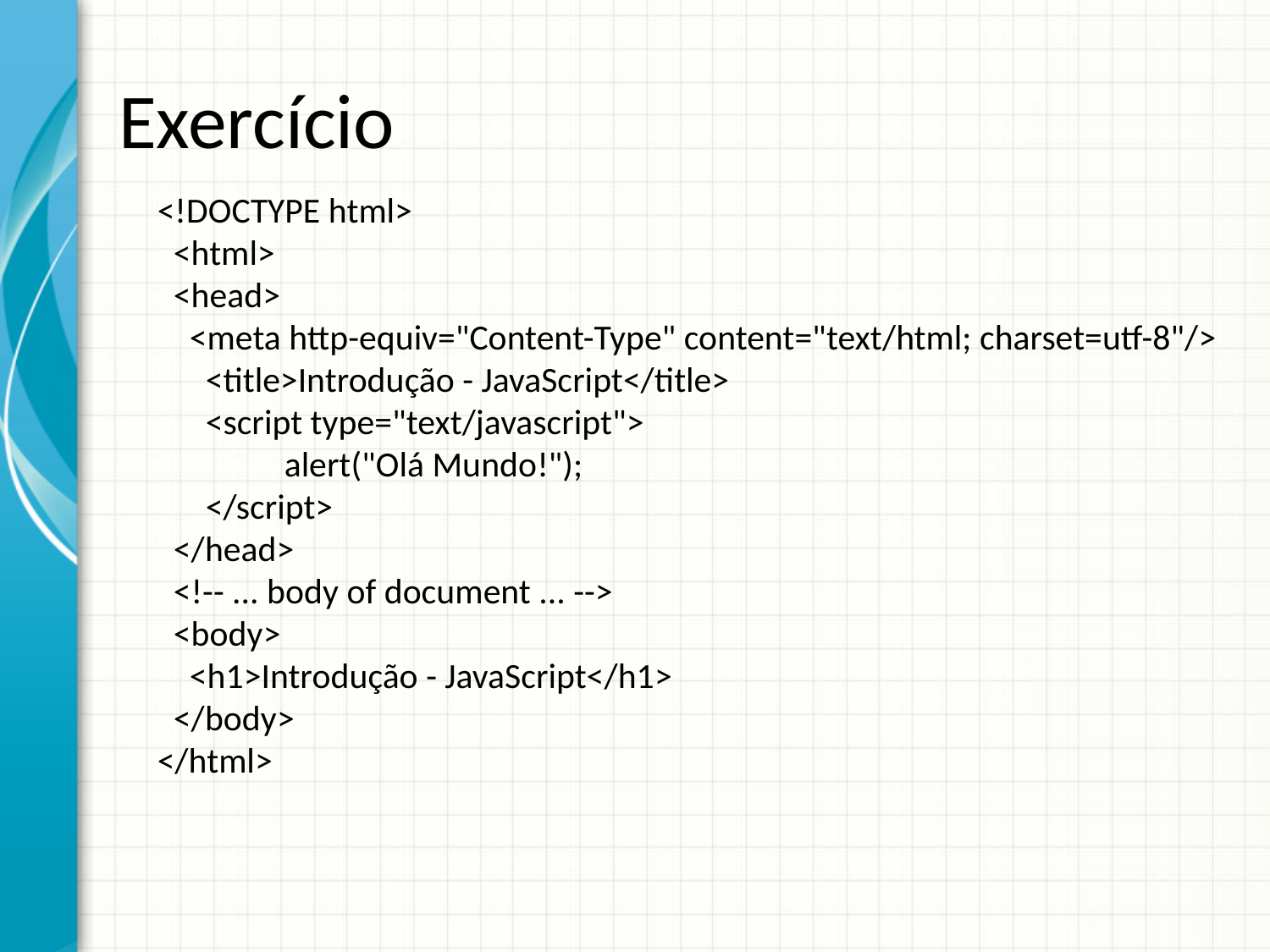

# Exercício
<!DOCTYPE html>
  <html>
  <head>
    <meta http-equiv="Content-Type" content="text/html; charset=utf-8"/>
      <title>Introdução - JavaScript</title>
      <script type="text/javascript">
      	alert("Olá Mundo!");
      </script>
  </head>
  <!-- ... body of document ... -->
  <body>
    <h1>Introdução - JavaScript</h1>
  </body>
</html>